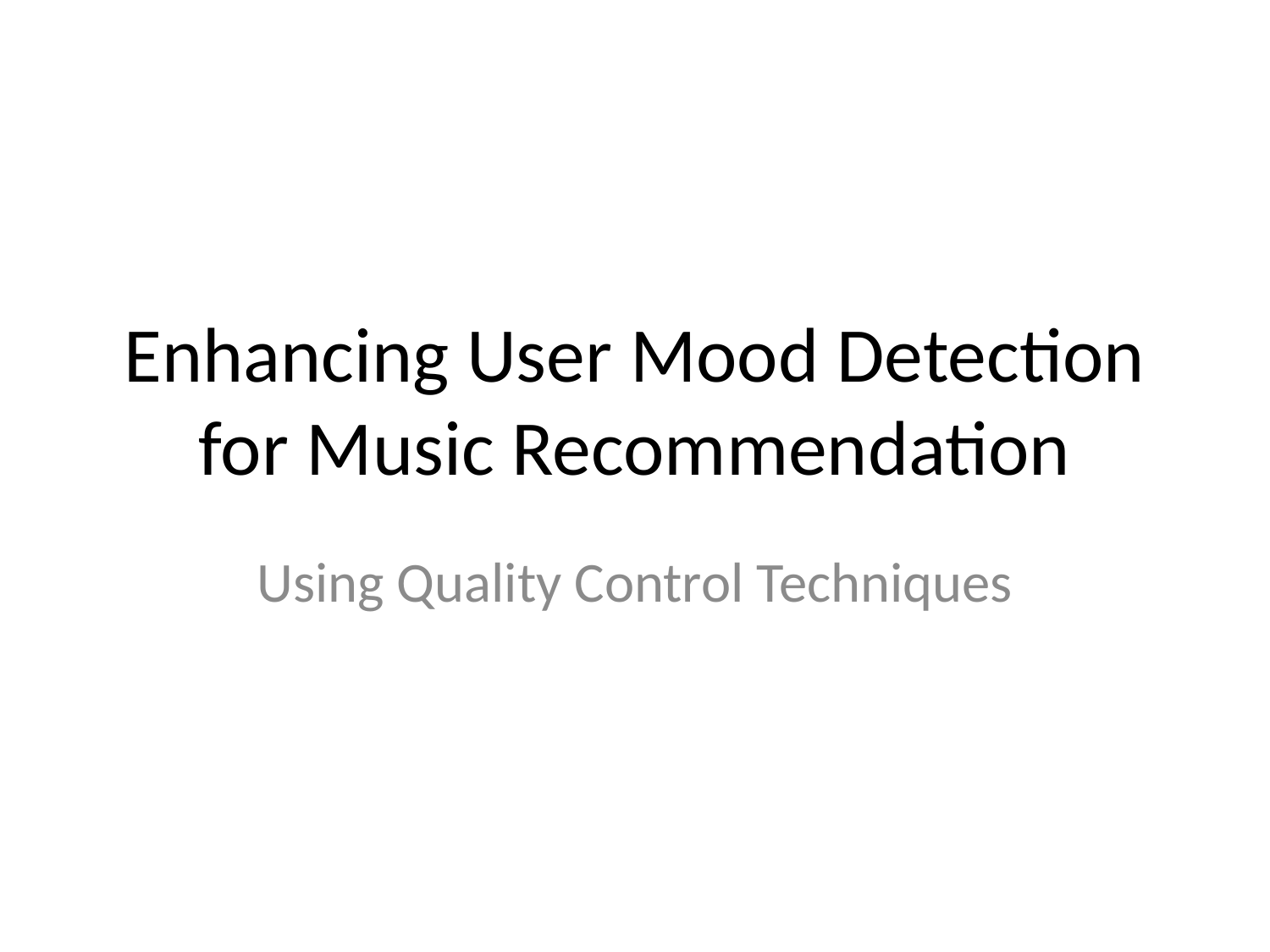

# Enhancing User Mood Detection for Music Recommendation
Using Quality Control Techniques